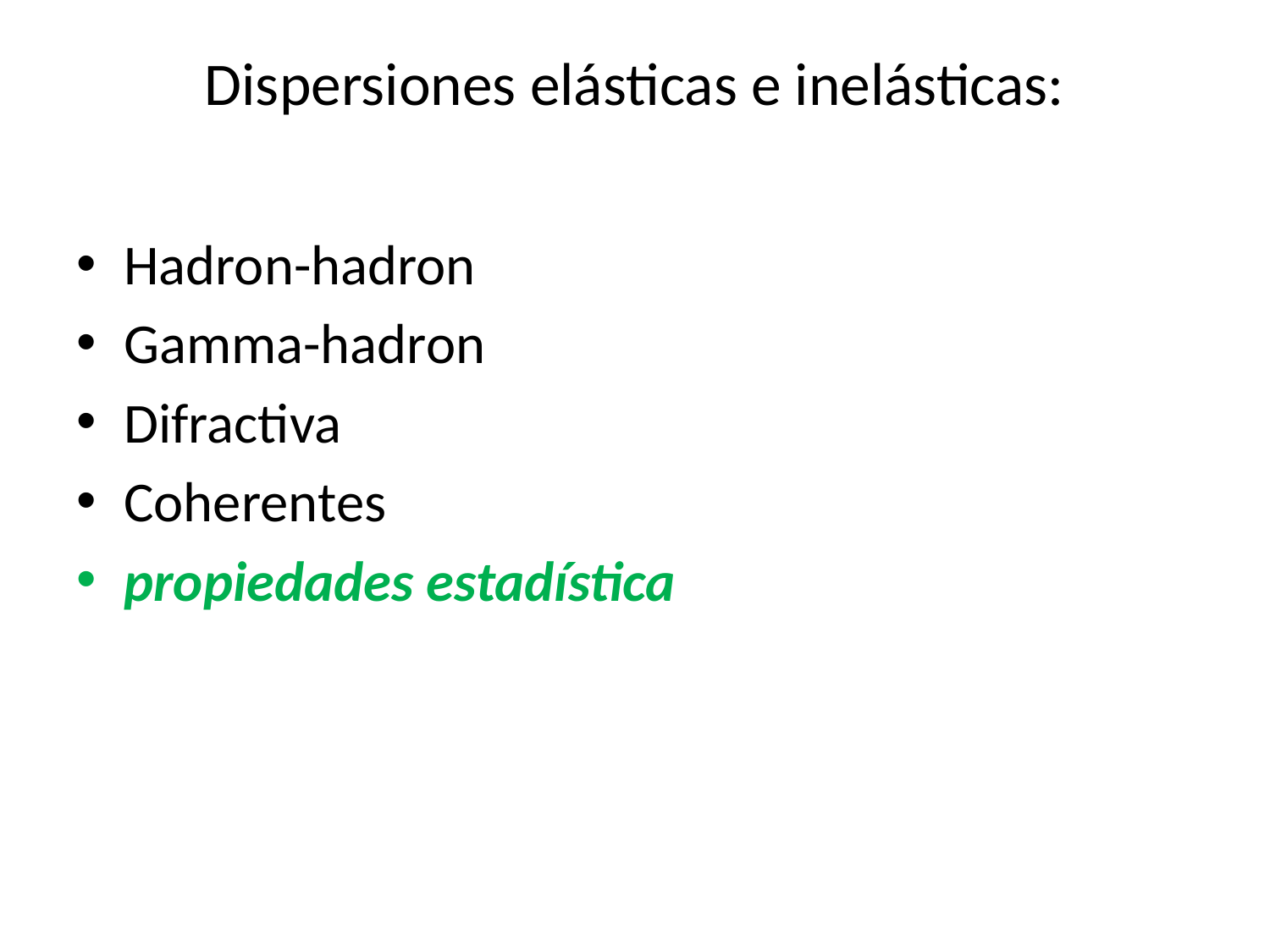

# Dispersiones elásticas e inelásticas:
Hadron-hadron
Gamma-hadron
Difractiva
Coherentes
propiedades estadística